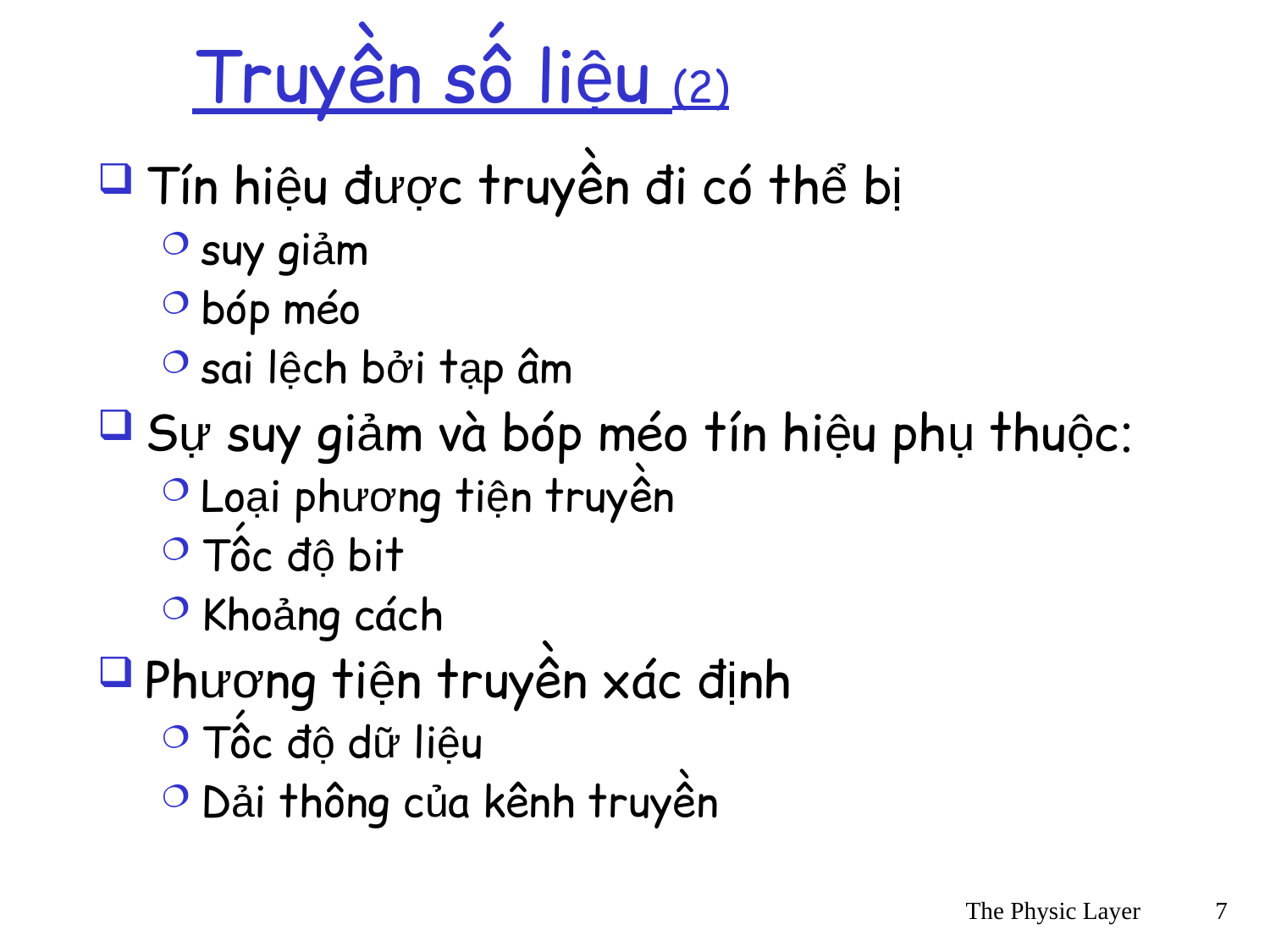

# Truyền số liệu (2)
Tín hiệu được truyền đi có thể bị
suy giảm
bóp méo
sai lệch bởi tạp âm
Sự suy giảm và bóp méo tín hiệu phụ thuộc:
Loại phương tiện truyền
Tốc độ bit
Khoảng cách
Phương tiện truyền xác định
Tốc độ dữ liệu
Dải thông của kênh truyền
The Physic Layer
7